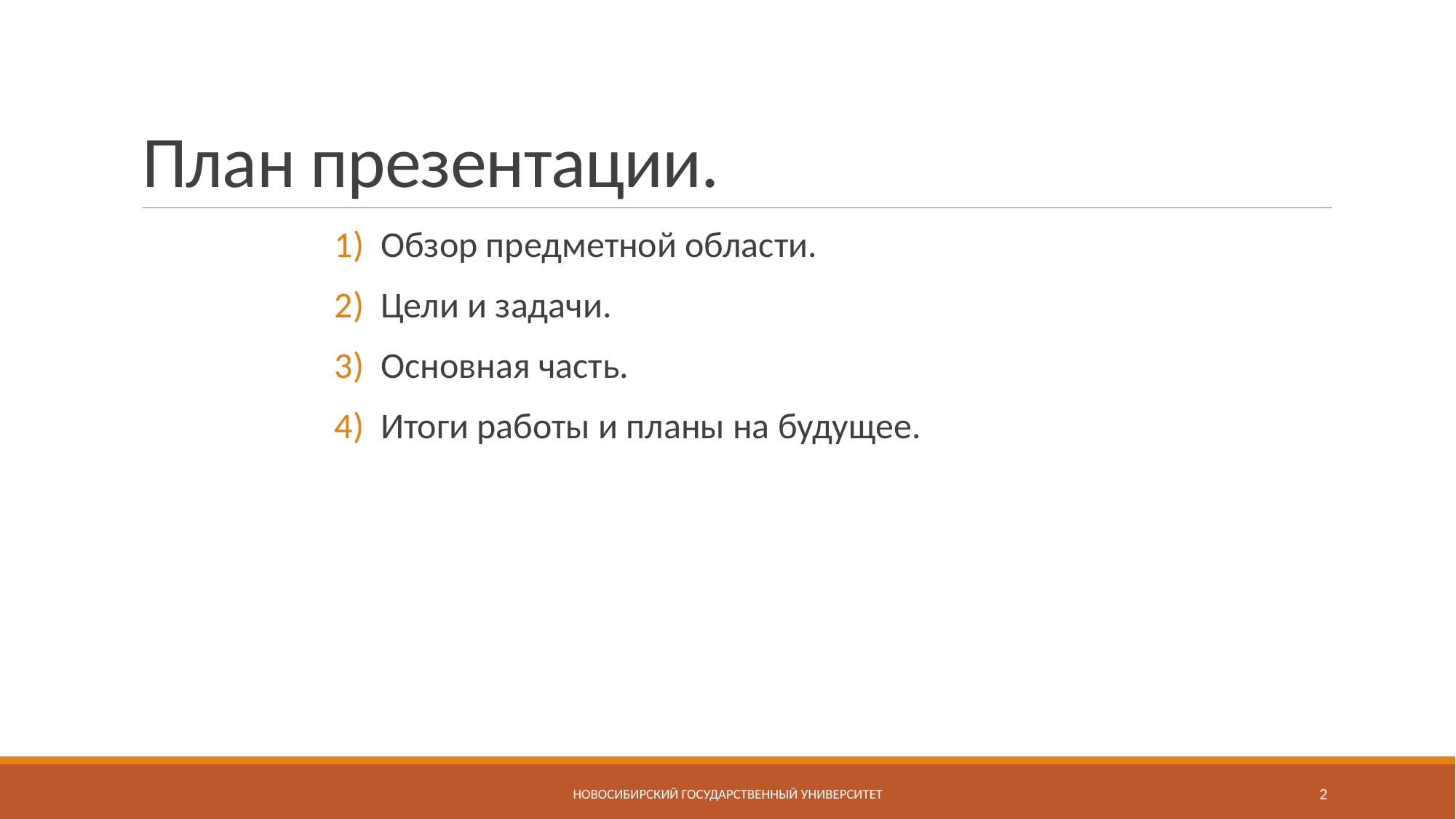

# План презентации.
Обзор предметной области.
Цели и задачи.
Основная часть.
Итоги работы и планы на будущее.

Новосибирский государственный университет
2